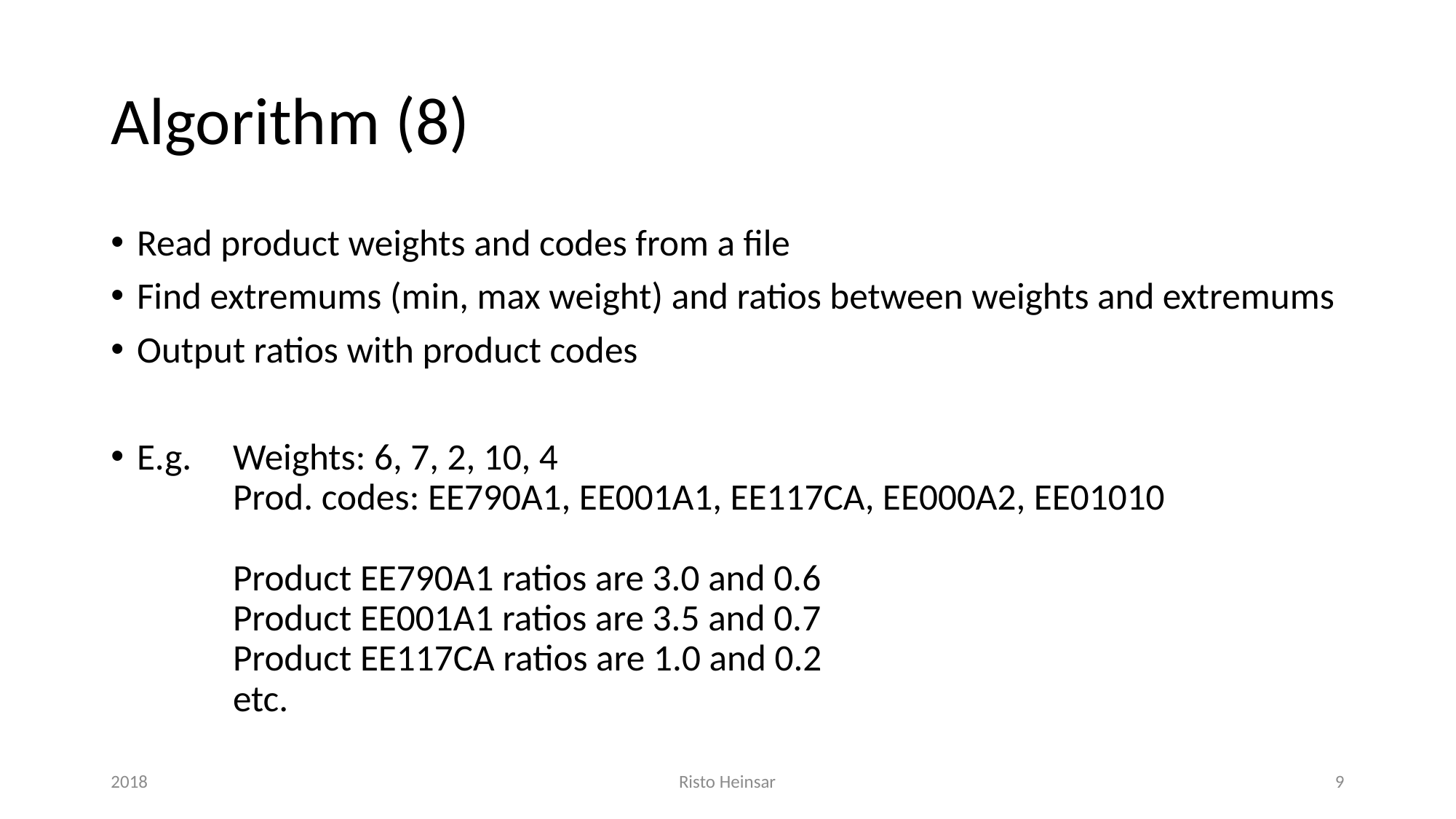

# Algorithm (8)
Read product weights and codes from a file
Find extremums (min, max weight) and ratios between weights and extremums
Output ratios with product codes

E.g.	Weights: 6, 7, 2, 10, 4
	Prod. codes: EE790A1, EE001A1, EE117CA, EE000A2, EE01010
	Product EE790A1 ratios are 3.0 and 0.6
	Product EE001A1 ratios are 3.5 and 0.7
	Product EE117CA ratios are 1.0 and 0.2
	etc.
2018
Risto Heinsar
9